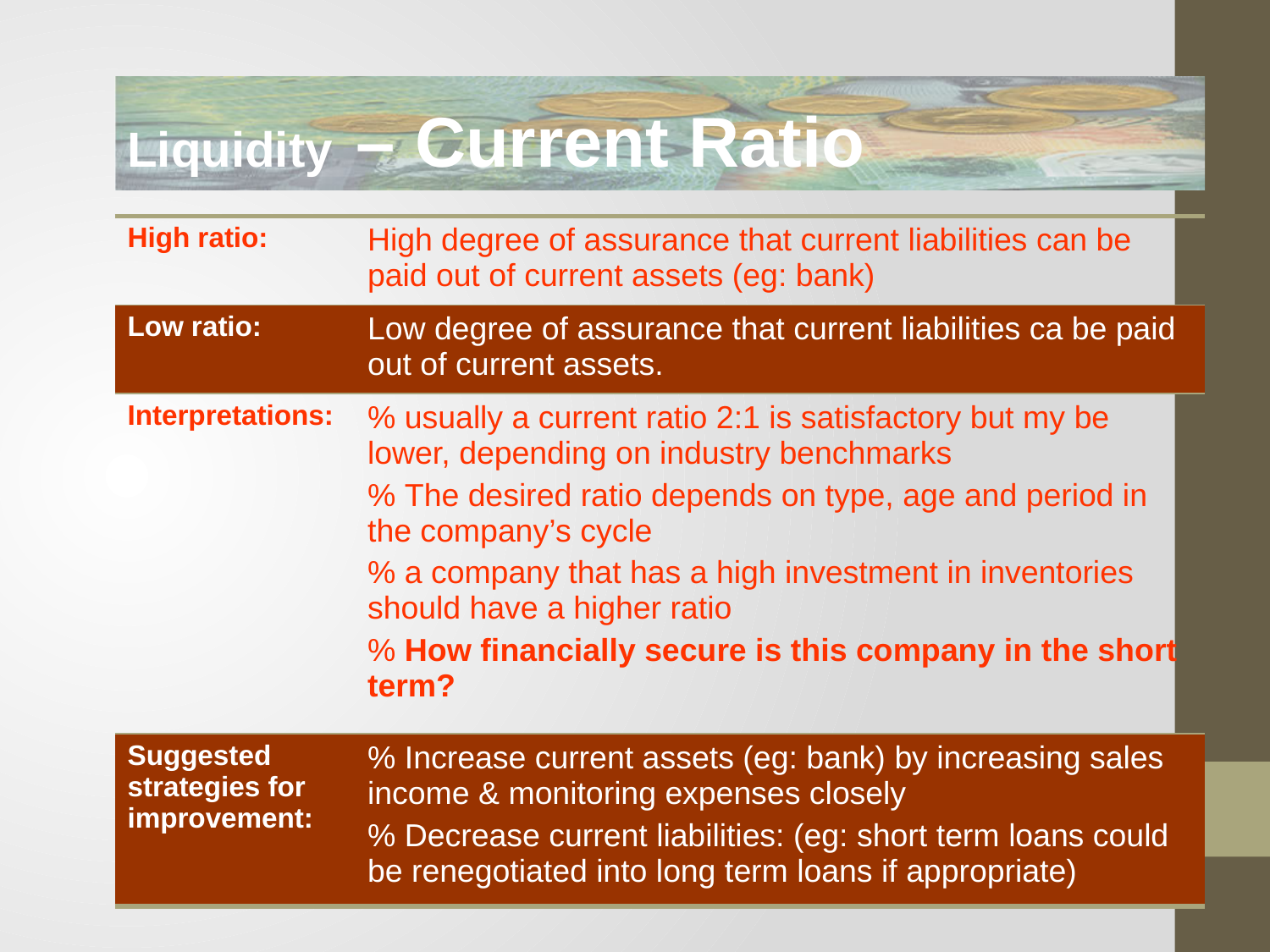

Liquidity – Current Ratio
| High ratio: | High degree of assurance that current liabilities can be paid out of current assets (eg: bank) |
| --- | --- |
| Low ratio: | Low degree of assurance that current liabilities ca be paid out of current assets. |
| Interpretations: | % usually a current ratio 2:1 is satisfactory but my be lower, depending on industry benchmarks % The desired ratio depends on type, age and period in the company’s cycle % a company that has a high investment in inventories should have a higher ratio % How financially secure is this company in the short term? |
| Suggested strategies for improvement: | % Increase current assets (eg: bank) by increasing sales income & monitoring expenses closely % Decrease current liabilities: (eg: short term loans could be renegotiated into long term loans if appropriate) |